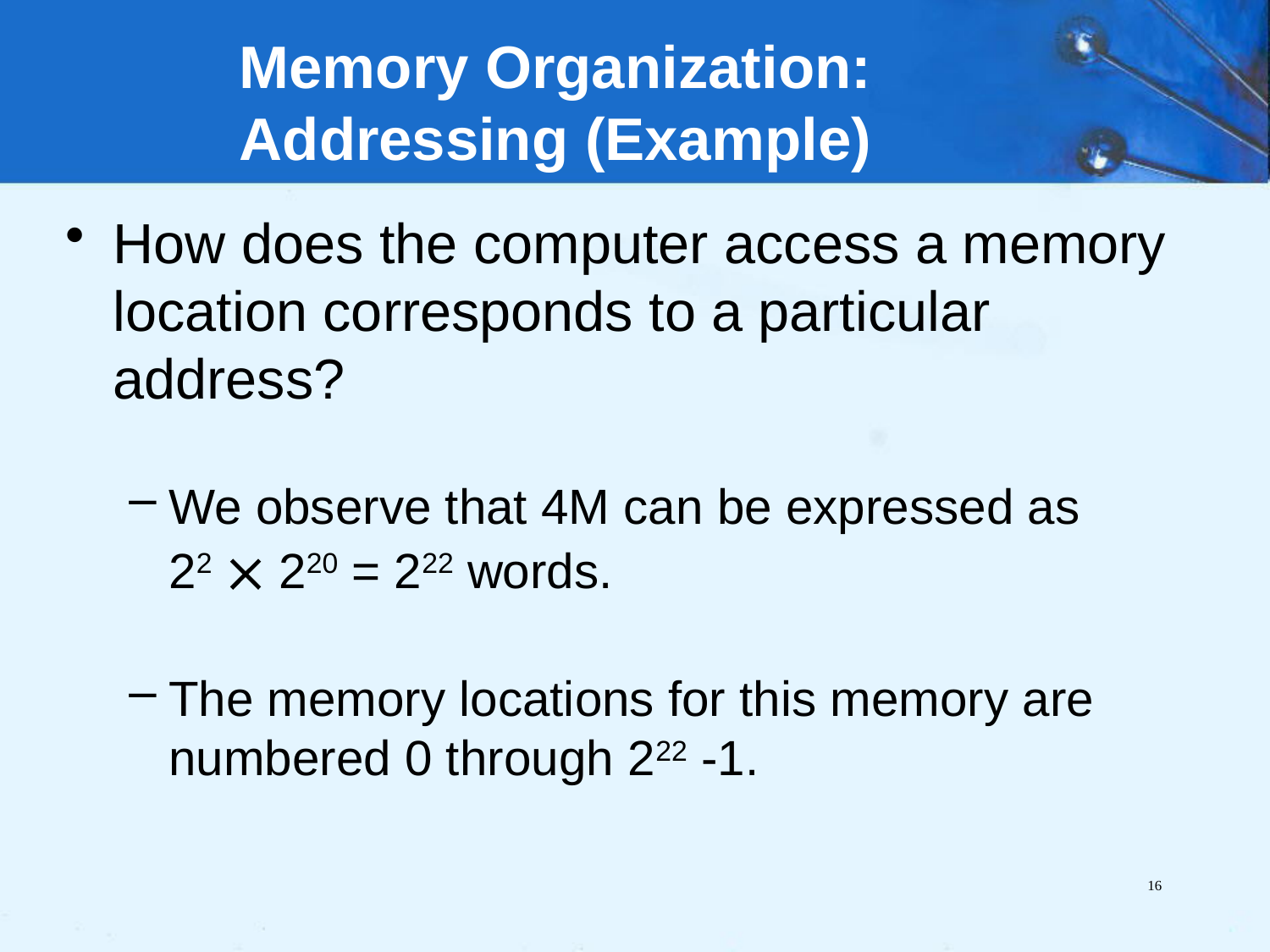

# Memory Organization: Addressing (Example)
How does the computer access a memory location corresponds to a particular address?

We observe that 4M can be expressed as
	22 × 220 = 222 words.

The memory locations for this memory are numbered 0 through 222 -1.
16